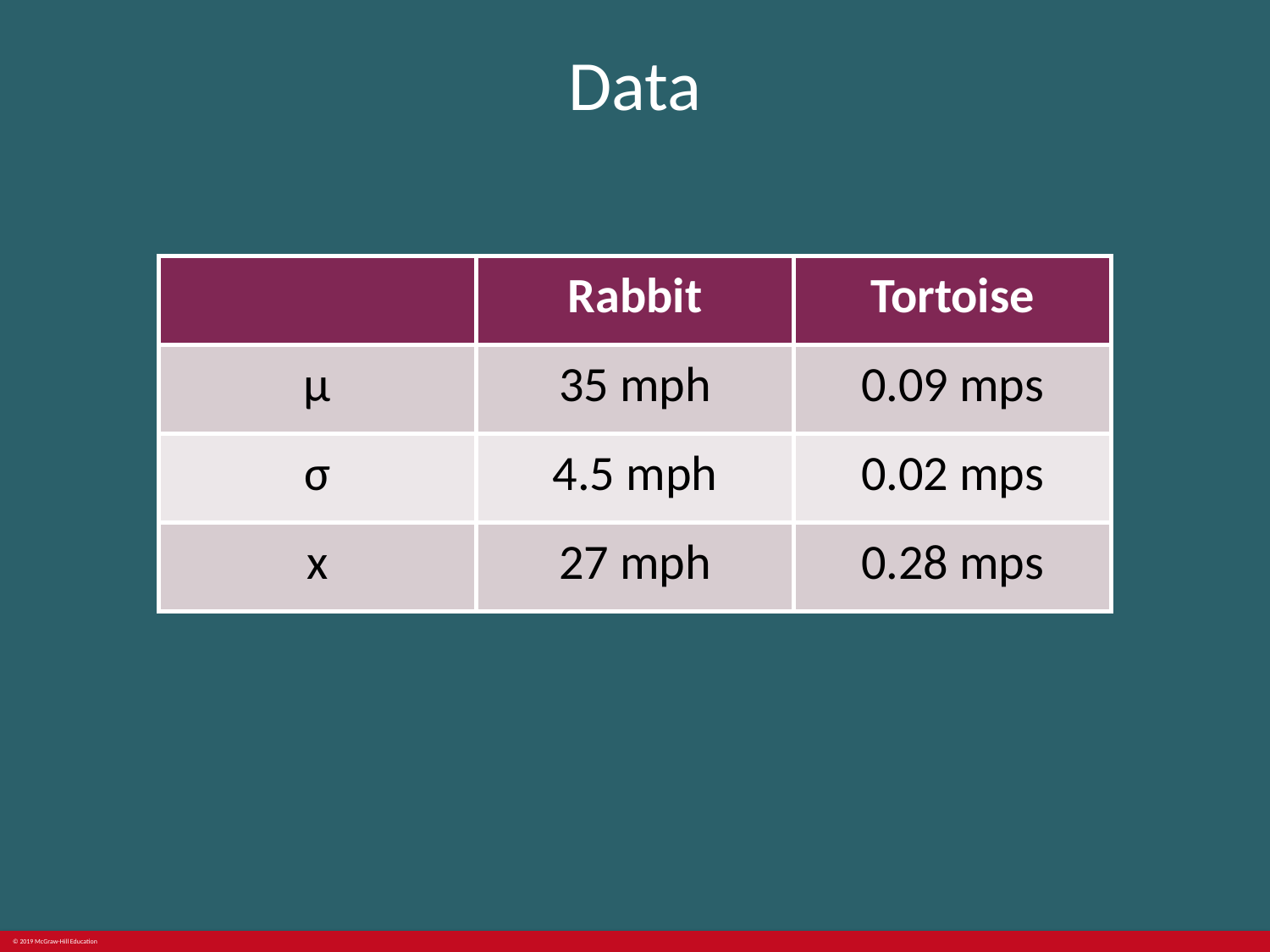

# Data
|  | Rabbit | Tortoise |
| --- | --- | --- |
| μ | 35 mph | 0.09 mps |
| σ | 4.5 mph | 0.02 mps |
| x | 27 mph | 0.28 mps |